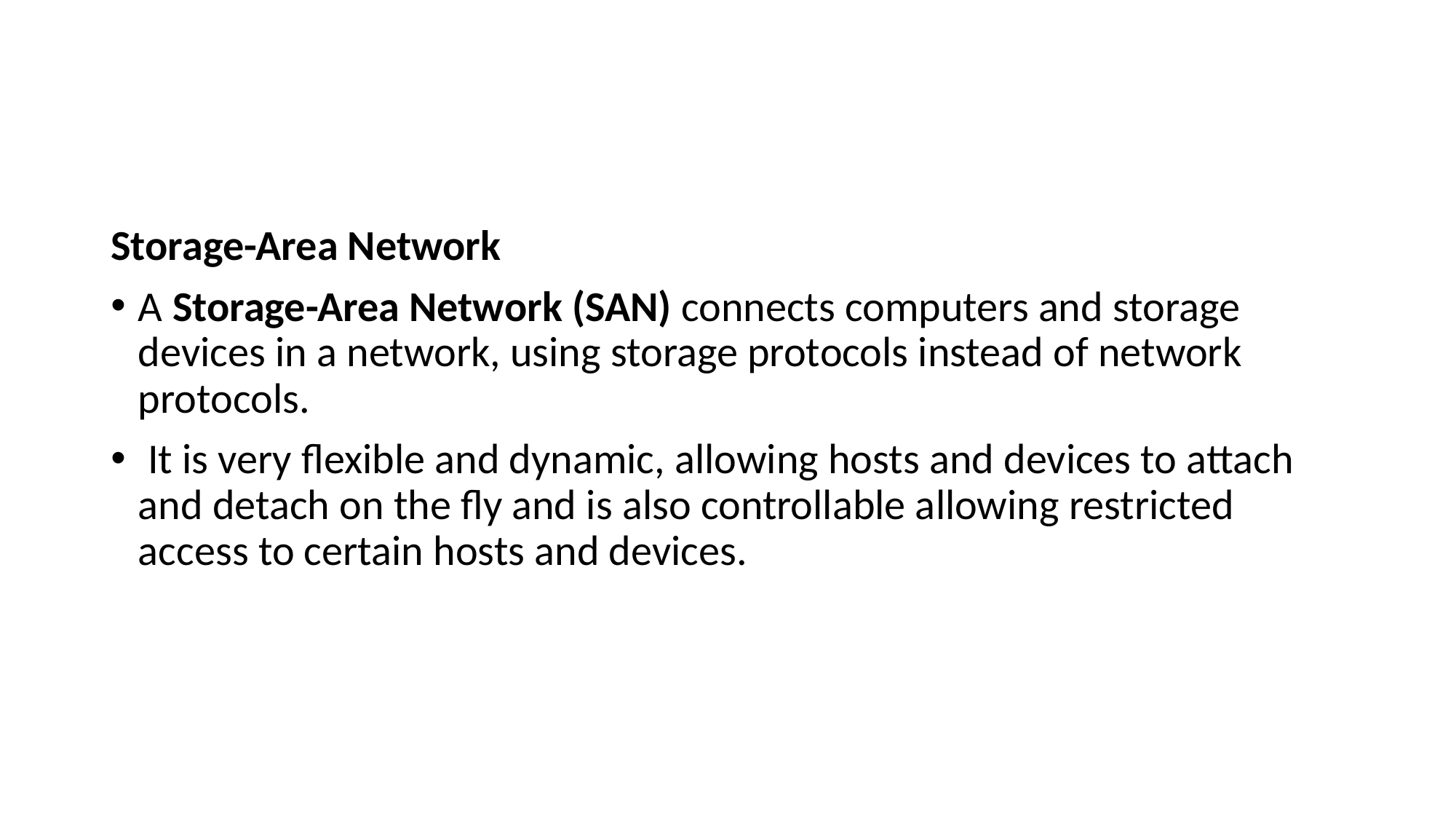

#
Storage-Area Network
A Storage-Area Network (SAN) connects computers and storage devices in a network, using storage protocols instead of network protocols.
 It is very flexible and dynamic, allowing hosts and devices to attach and detach on the fly and is also controllable allowing restricted access to certain hosts and devices.